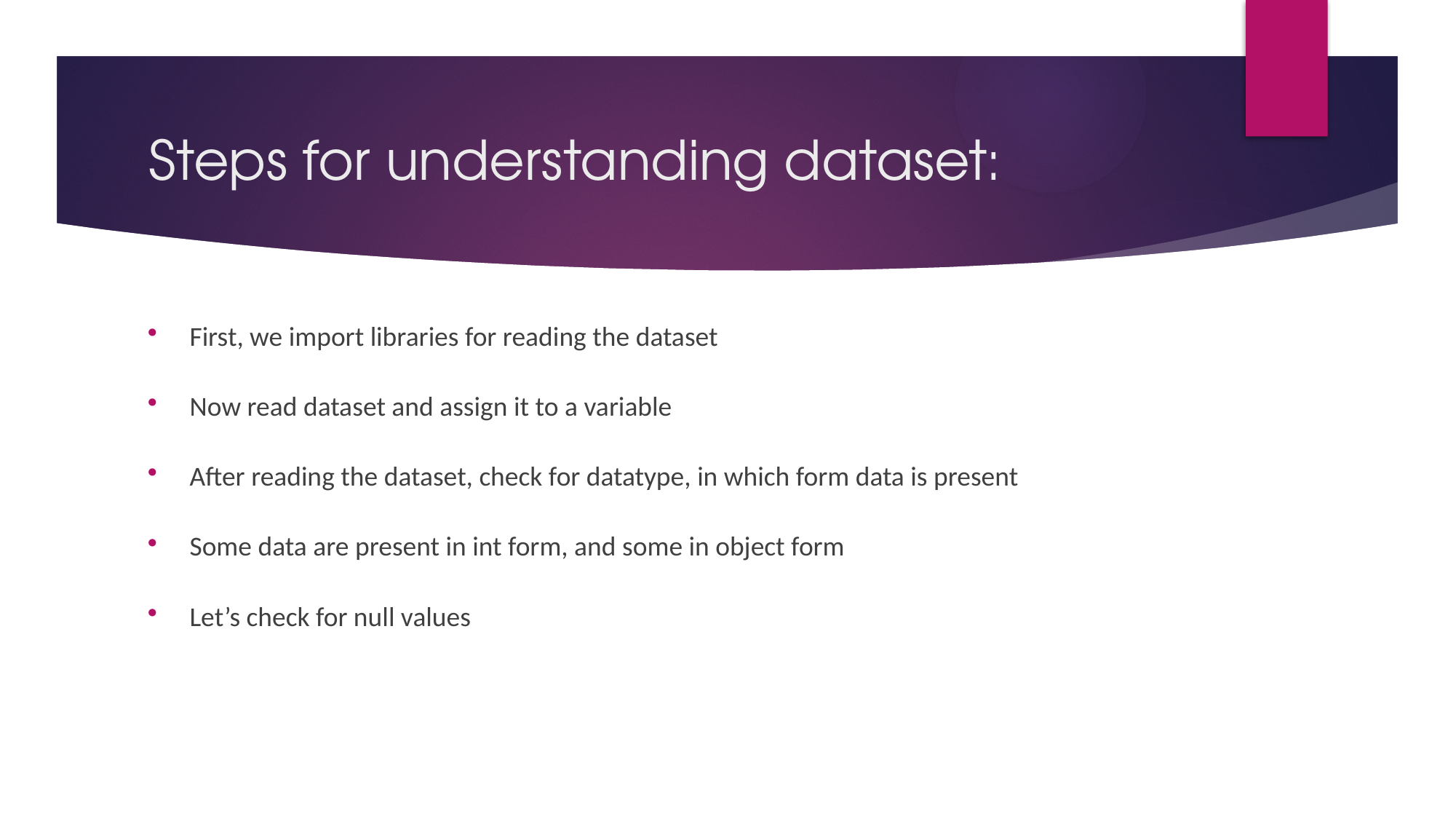

# Steps for understanding dataset:
First, we import libraries for reading the dataset

Now read dataset and assign it to a variable

After reading the dataset, check for datatype, in which form data is present

Some data are present in int form, and some in object form

Let’s check for null values